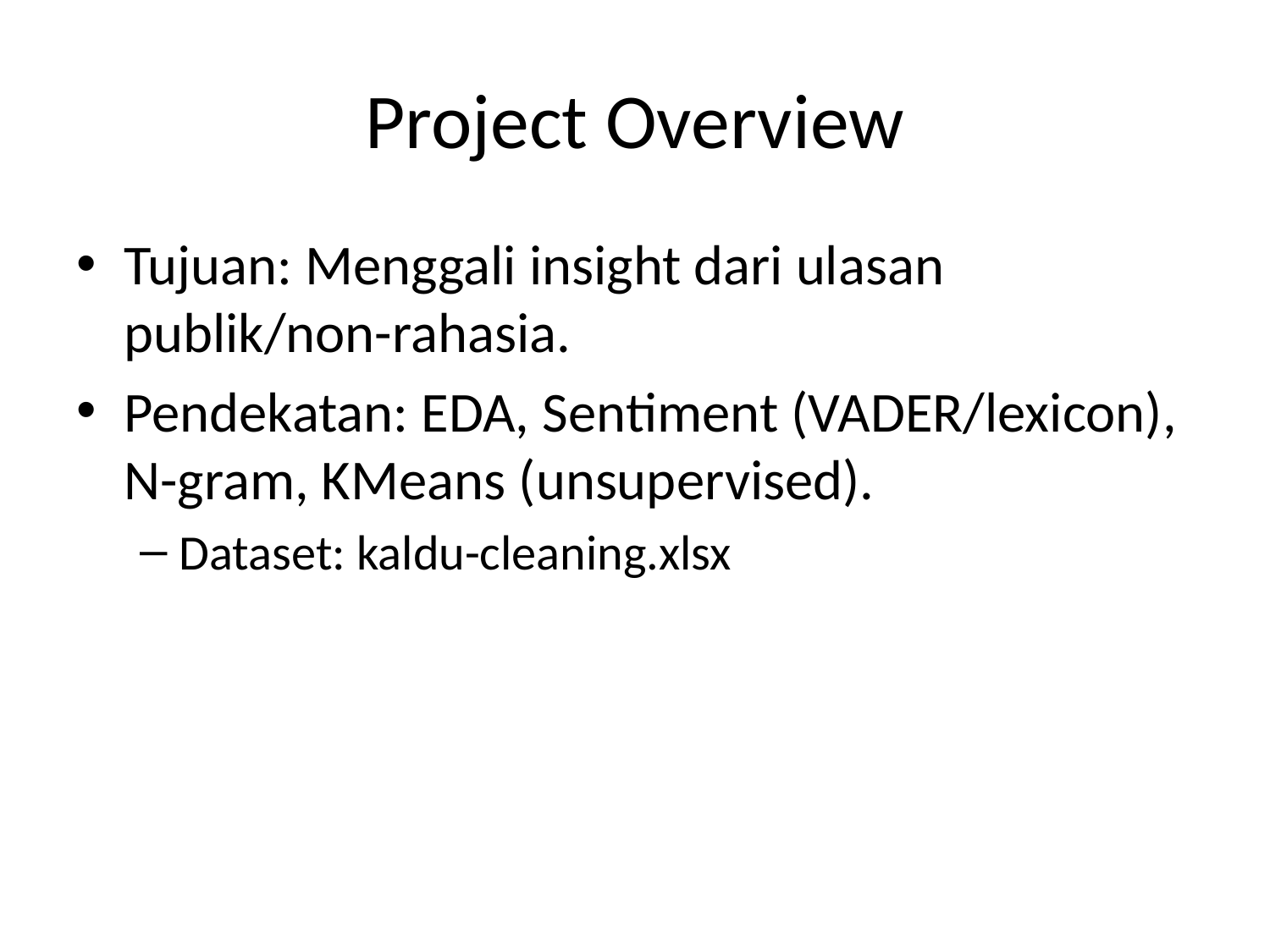

# Project Overview
Tujuan: Menggali insight dari ulasan publik/non-rahasia.
Pendekatan: EDA, Sentiment (VADER/lexicon), N-gram, KMeans (unsupervised).
Dataset: kaldu-cleaning.xlsx